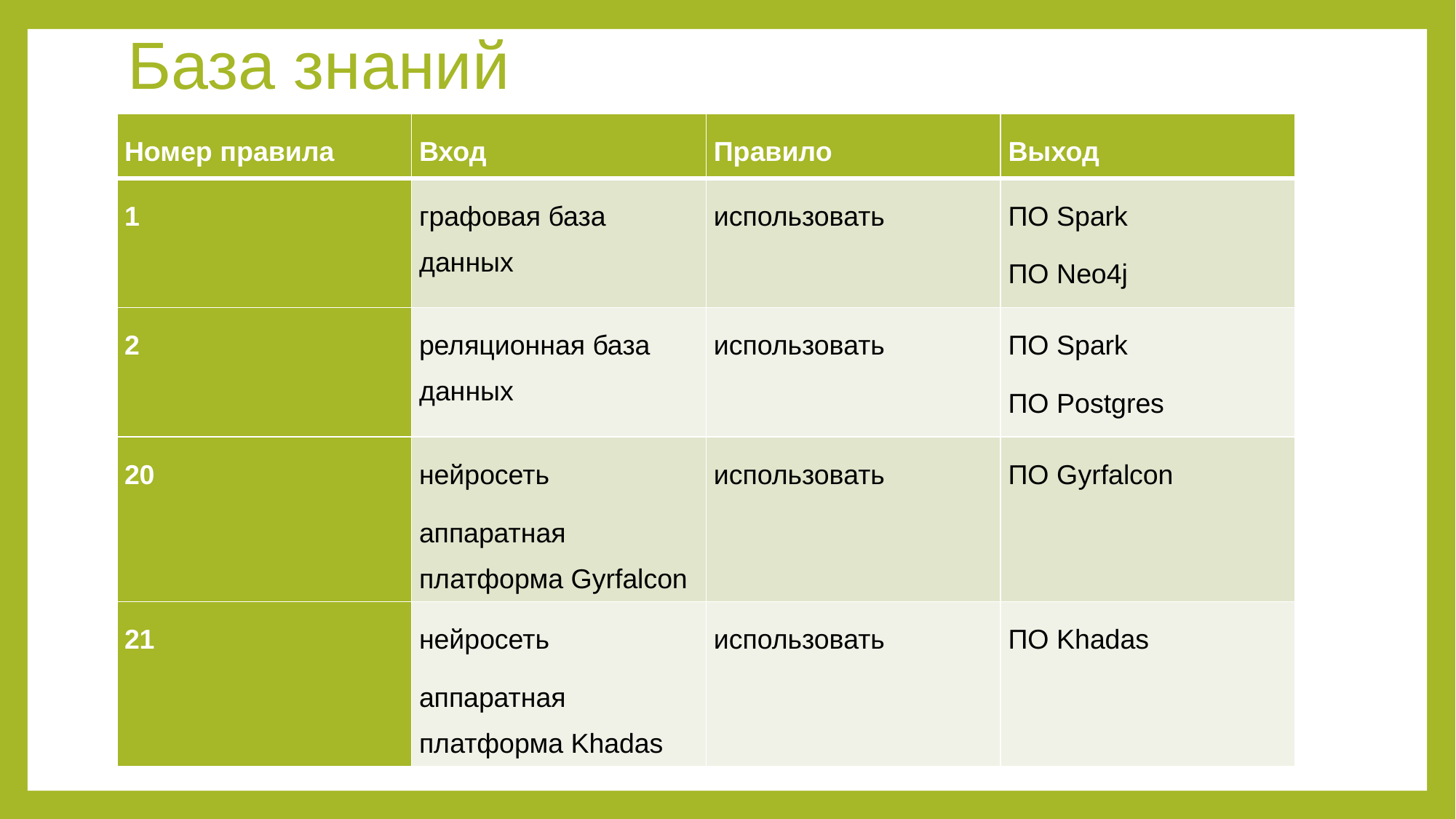

# База знаний
| Номер правила | Вход | Правило | Выход |
| --- | --- | --- | --- |
| 1 | графовая база данных | использовать | ПО Spark ПО Neo4j |
| 2 | реляционная база данных | использовать | ПО Spark ПО Postgres |
| 20 | нейросеть  аппаратная платформа Gyrfalcon | использовать | ПО Gyrfalcon |
| 21 | нейросеть  аппаратная платформа Khadas | использовать | ПО Khadas |